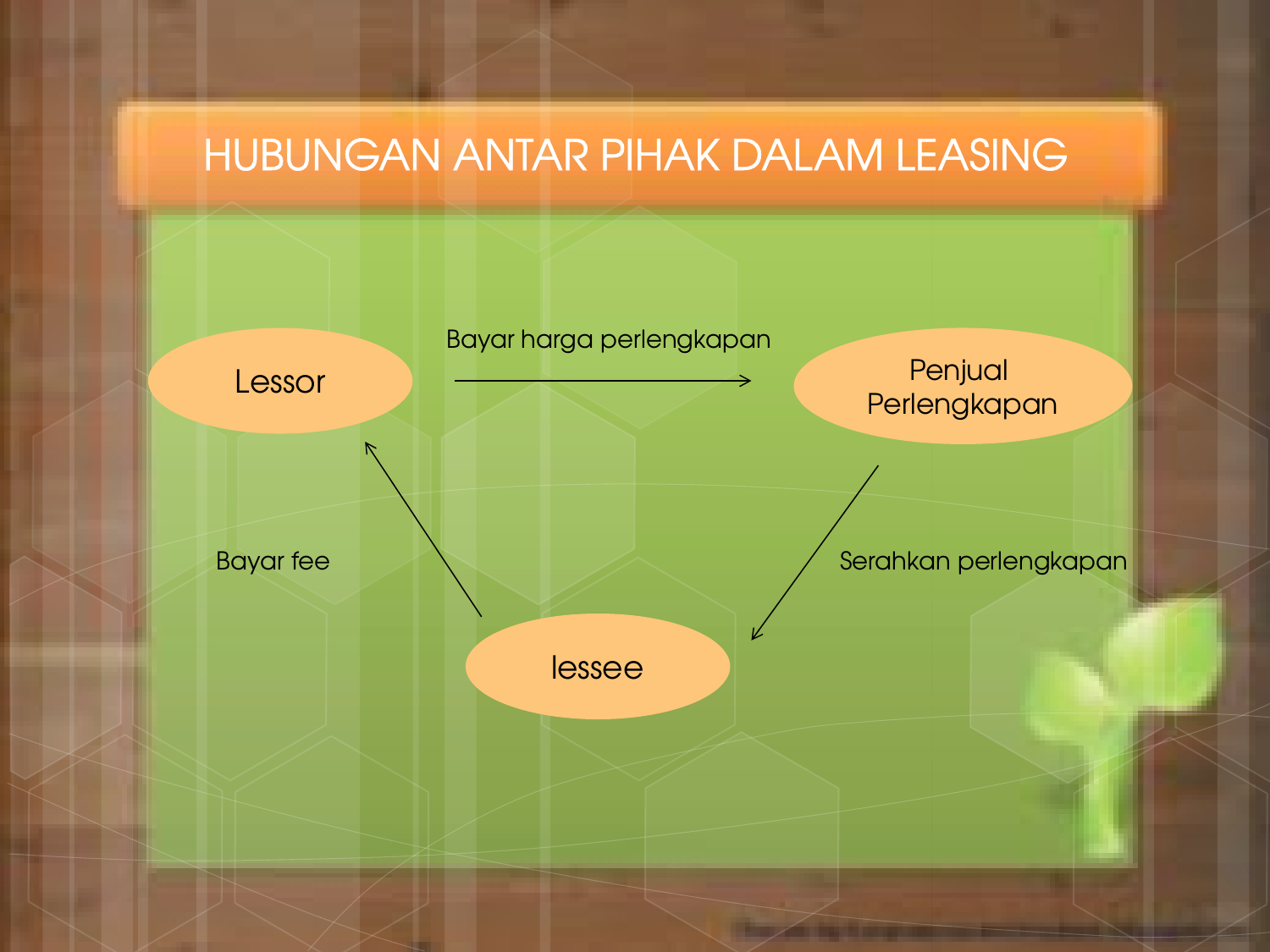

# HUBUNGAN ANTAR PIHAK DALAM LEASING
Bayar harga perlengkapan
Lessor
Penjual
Perlengkapan
Bayar fee
Serahkan perlengkapan
lessee